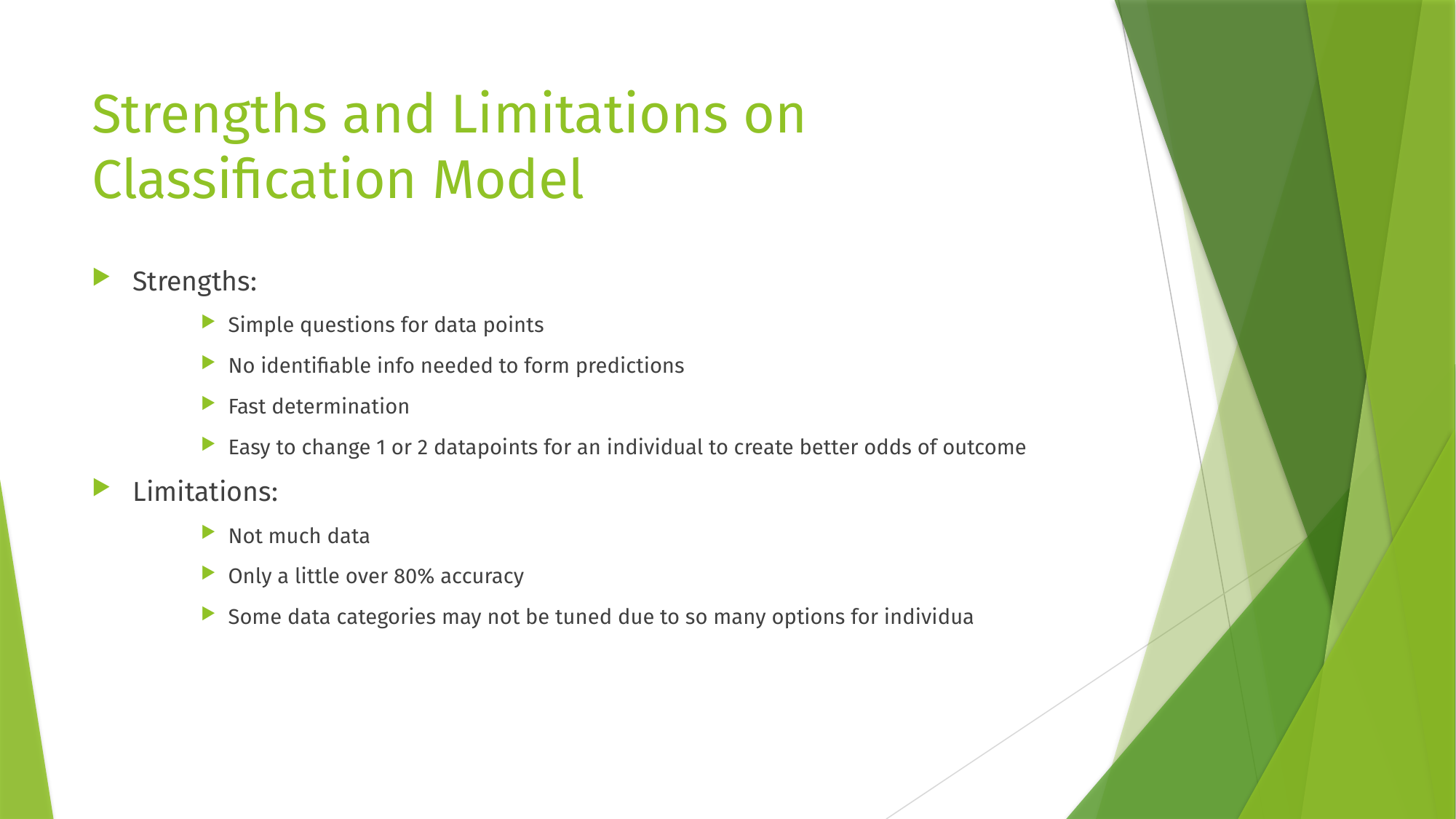

# Strengths and Limitations on Classification Model
Strengths:
Simple questions for data points
No identifiable info needed to form predictions
Fast determination
Easy to change 1 or 2 datapoints for an individual to create better odds of outcome
Limitations:
Not much data
Only a little over 80% accuracy
Some data categories may not be tuned due to so many options for individua